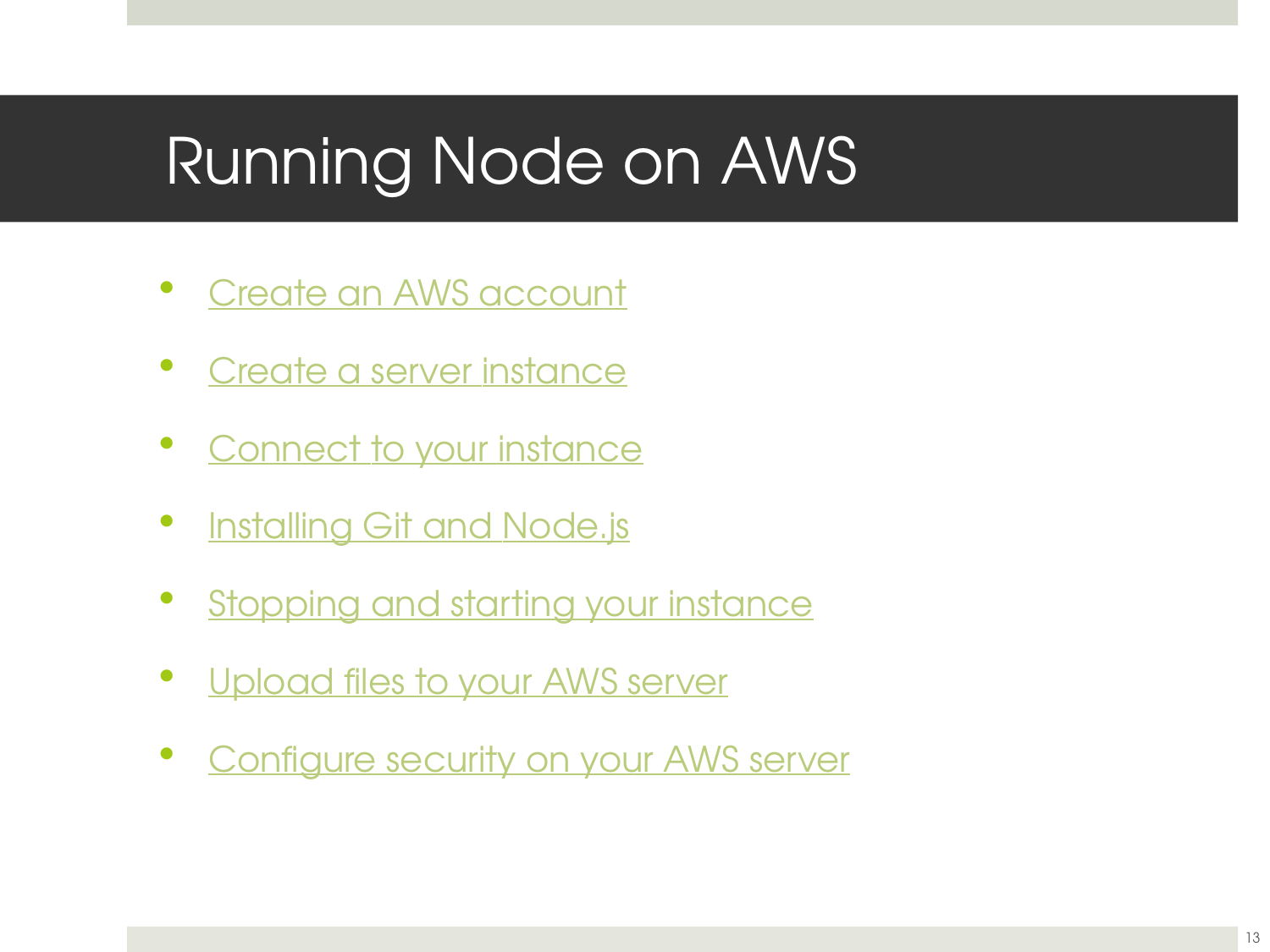

# Running Node on AWS
Create an AWS account
Create a server instance
Connect to your instance
Installing Git and Node.js
Stopping and starting your instance
Upload files to your AWS server
Configure security on your AWS server

13